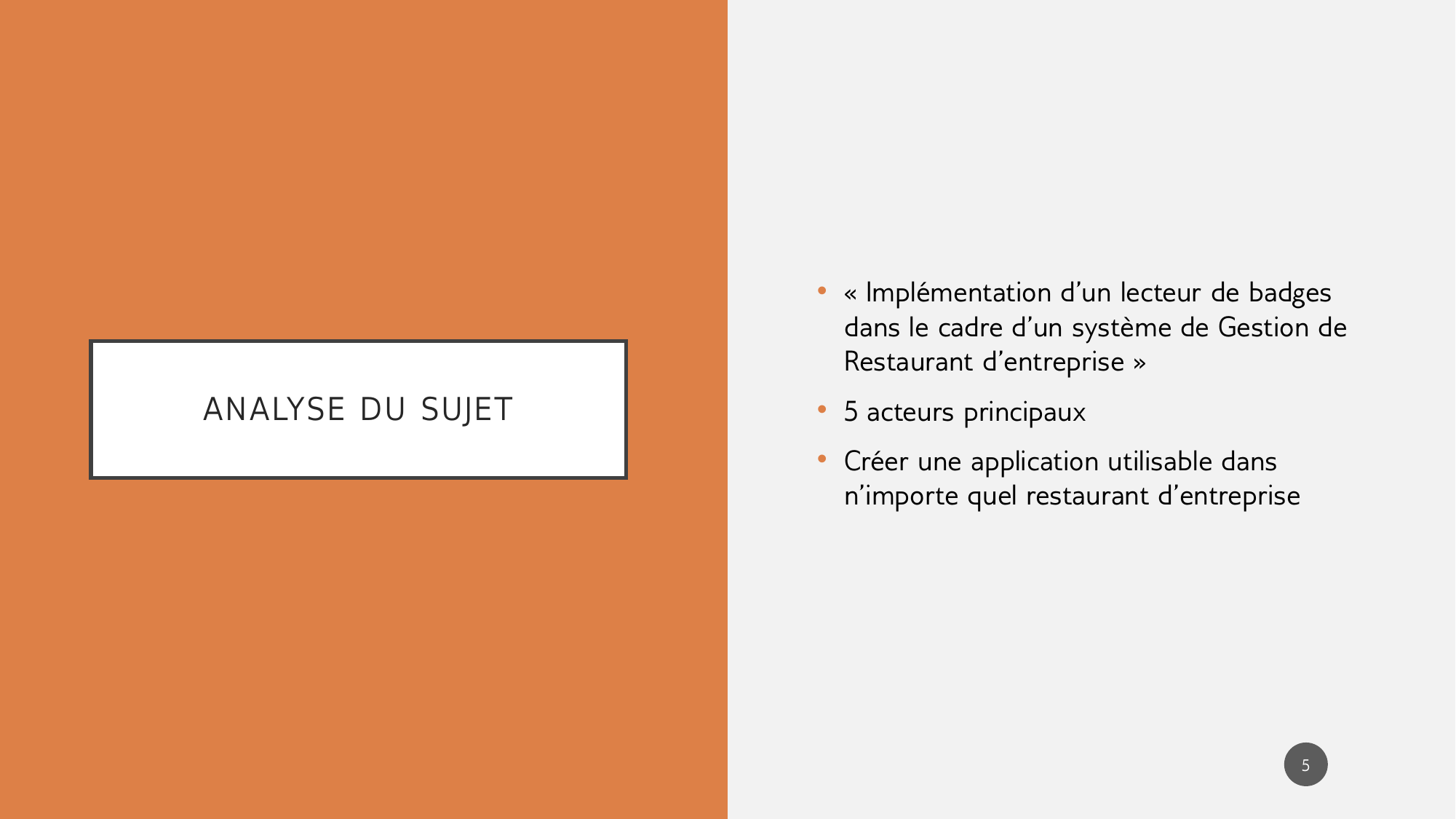

« Implémentation d’un lecteur de badges dans le cadre d’un système de Gestion de Restaurant d’entreprise »
5 acteurs principaux
Créer une application utilisable dans n’importe quel restaurant d’entreprise
# Analyse du sujet
5